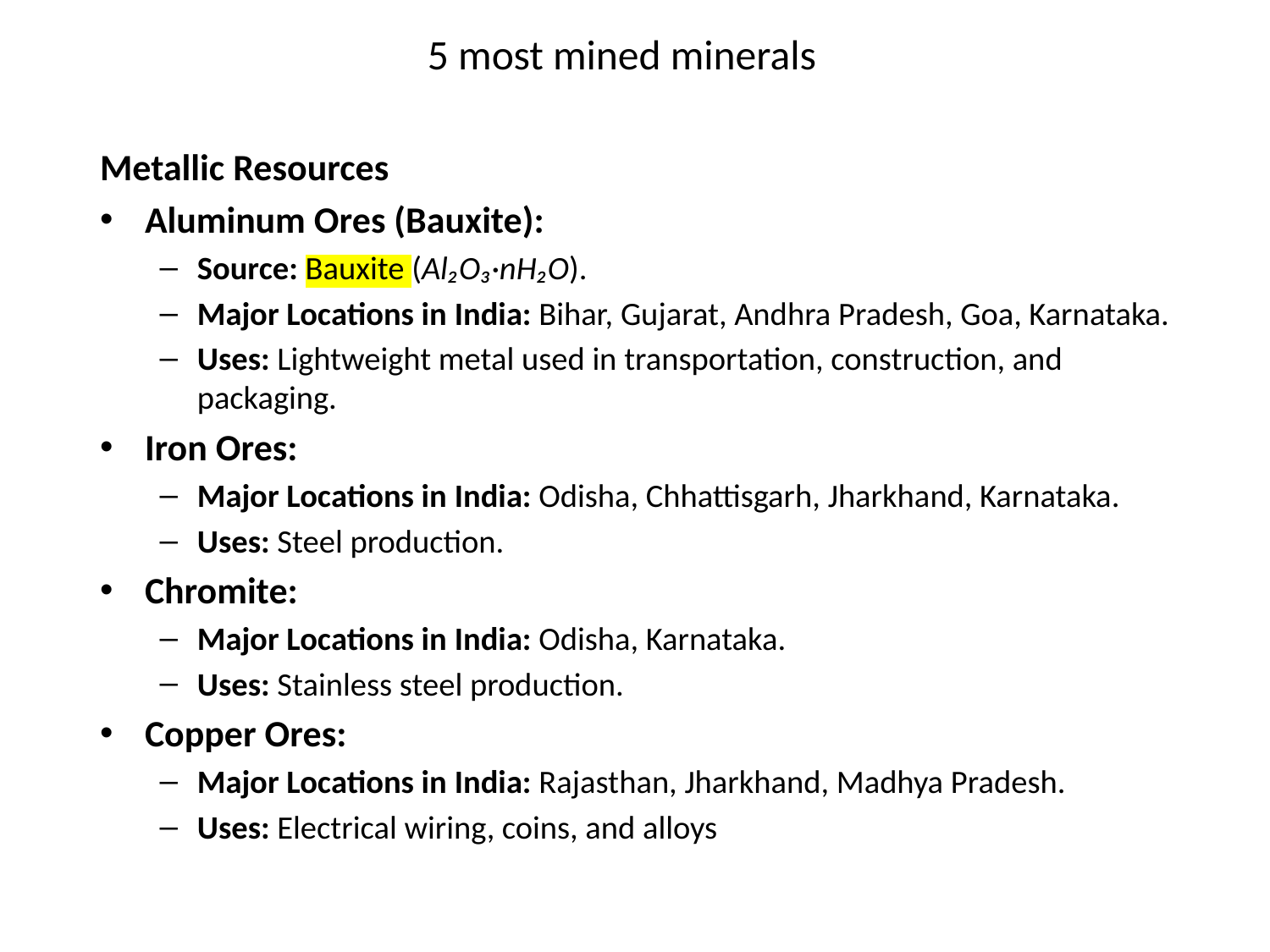

# 5 most mined minerals
Metallic Resources
Aluminum Ores (Bauxite):
Source: Bauxite (Al₂O₃·nH₂O).
Major Locations in India: Bihar, Gujarat, Andhra Pradesh, Goa, Karnataka.
Uses: Lightweight metal used in transportation, construction, and packaging.
Iron Ores:
Major Locations in India: Odisha, Chhattisgarh, Jharkhand, Karnataka.
Uses: Steel production.
Chromite:
Major Locations in India: Odisha, Karnataka.
Uses: Stainless steel production.
Copper Ores:
Major Locations in India: Rajasthan, Jharkhand, Madhya Pradesh.
Uses: Electrical wiring, coins, and alloys